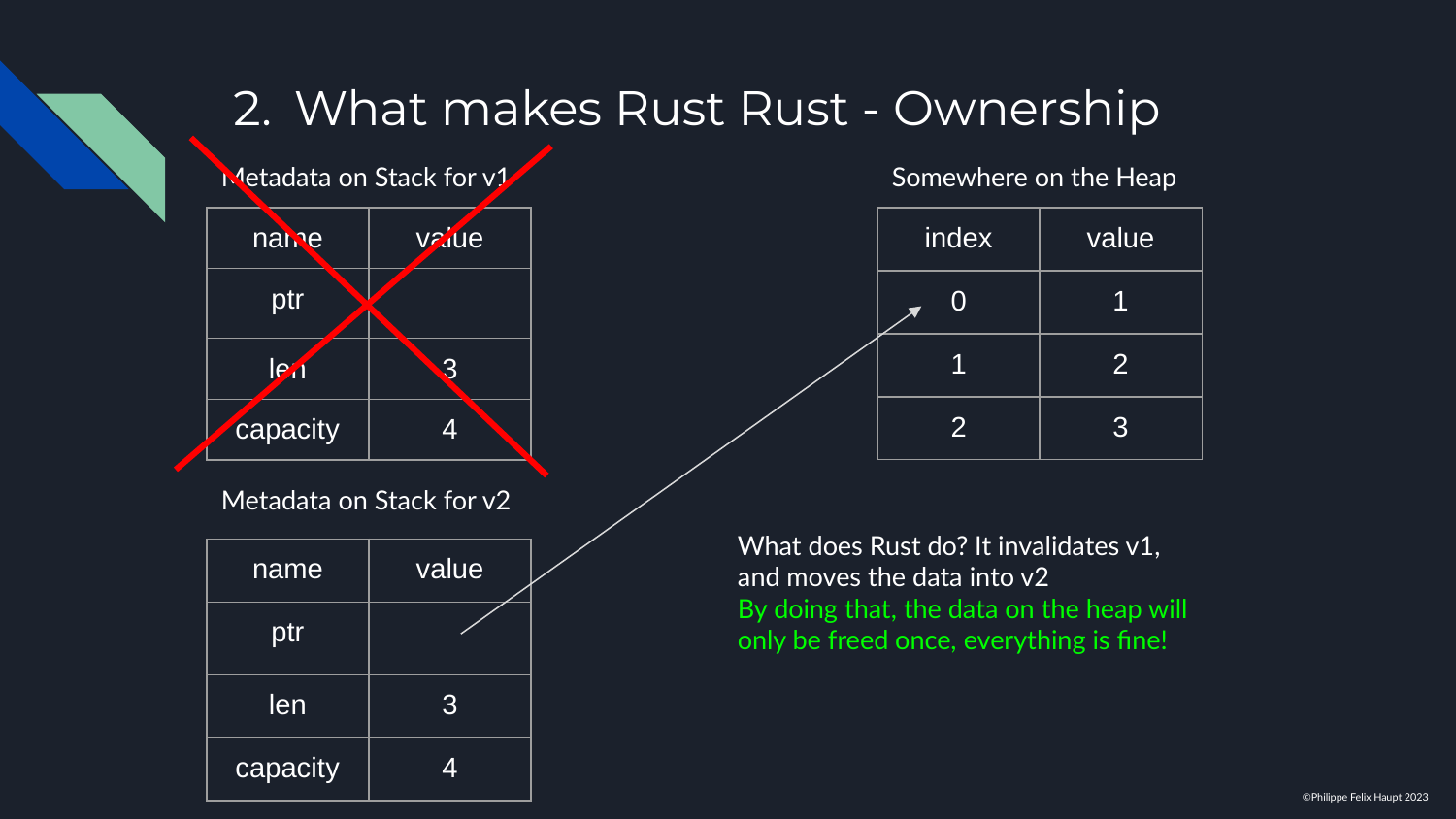

# What makes Rust Rust - Ownership
Metadata on Stack for v1
Somewhere on the Heap
| name | value |
| --- | --- |
| ptr |  |
| len | 3 |
| capacity | 4 |
| index | value |
| --- | --- |
| 0 | 1 |
| 1 | 2 |
| 2 | 3 |
Metadata on Stack for v2
What does Rust do? It invalidates v1,
and moves the data into v2
By doing that, the data on the heap will only be freed once, everything is fine!
| name | value |
| --- | --- |
| ptr |  |
| len | 3 |
| capacity | 4 |
©Philippe Felix Haupt 2023